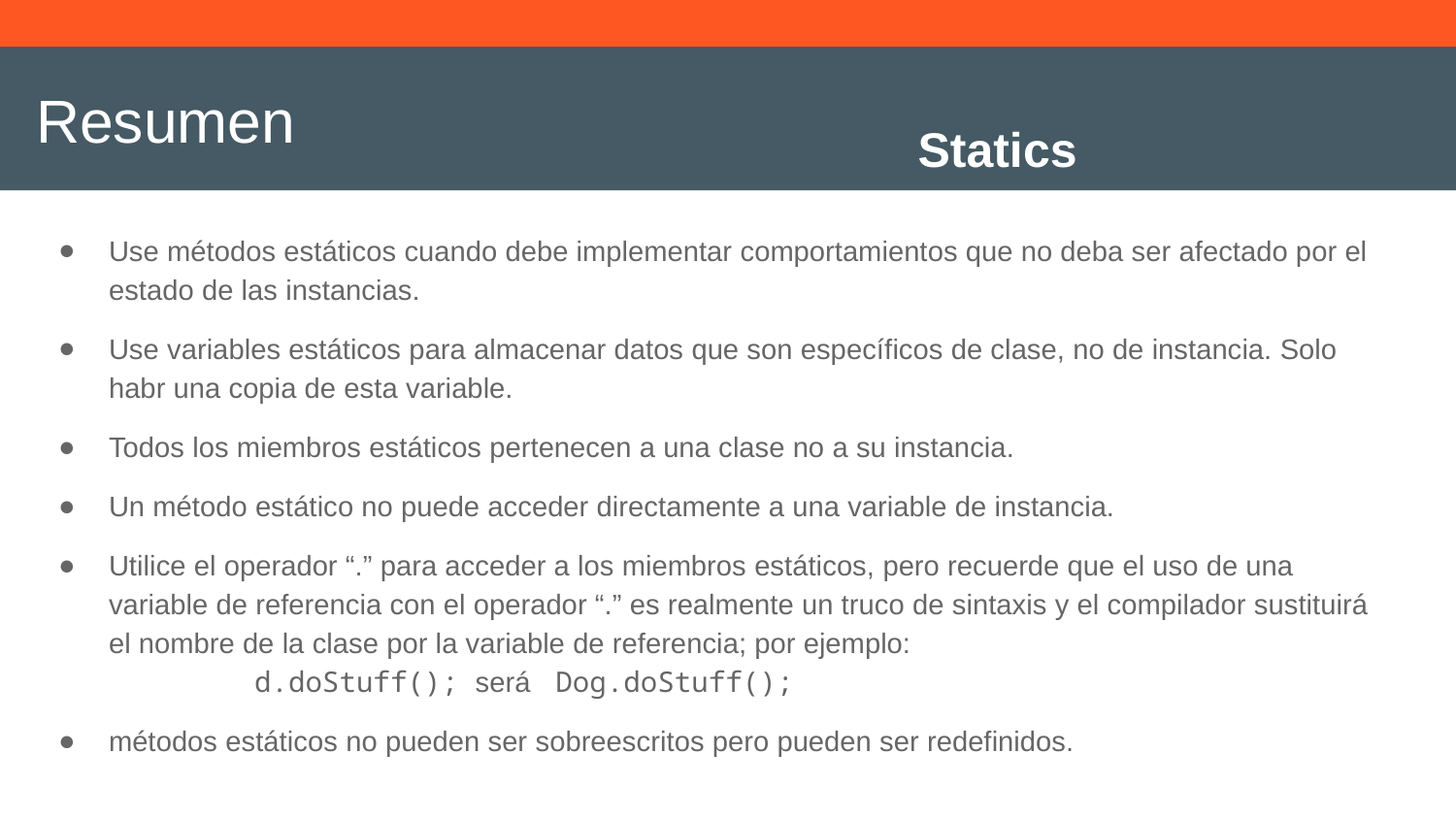

# Resumen

Statics
Use métodos estáticos cuando debe implementar comportamientos que no deba ser afectado por el estado de las instancias.
Use variables estáticos para almacenar datos que son específicos de clase, no de instancia. Solo habr una copia de esta variable.
Todos los miembros estáticos pertenecen a una clase no a su instancia.
Un método estático no puede acceder directamente a una variable de instancia.
Utilice el operador “.” para acceder a los miembros estáticos, pero recuerde que el uso de una variable de referencia con el operador “.” es realmente un truco de sintaxis y el compilador sustituirá el nombre de la clase por la variable de referencia; por ejemplo:
	d.doStuff(); será  Dog.doStuff();
métodos estáticos no pueden ser sobreescritos pero pueden ser redefinidos.